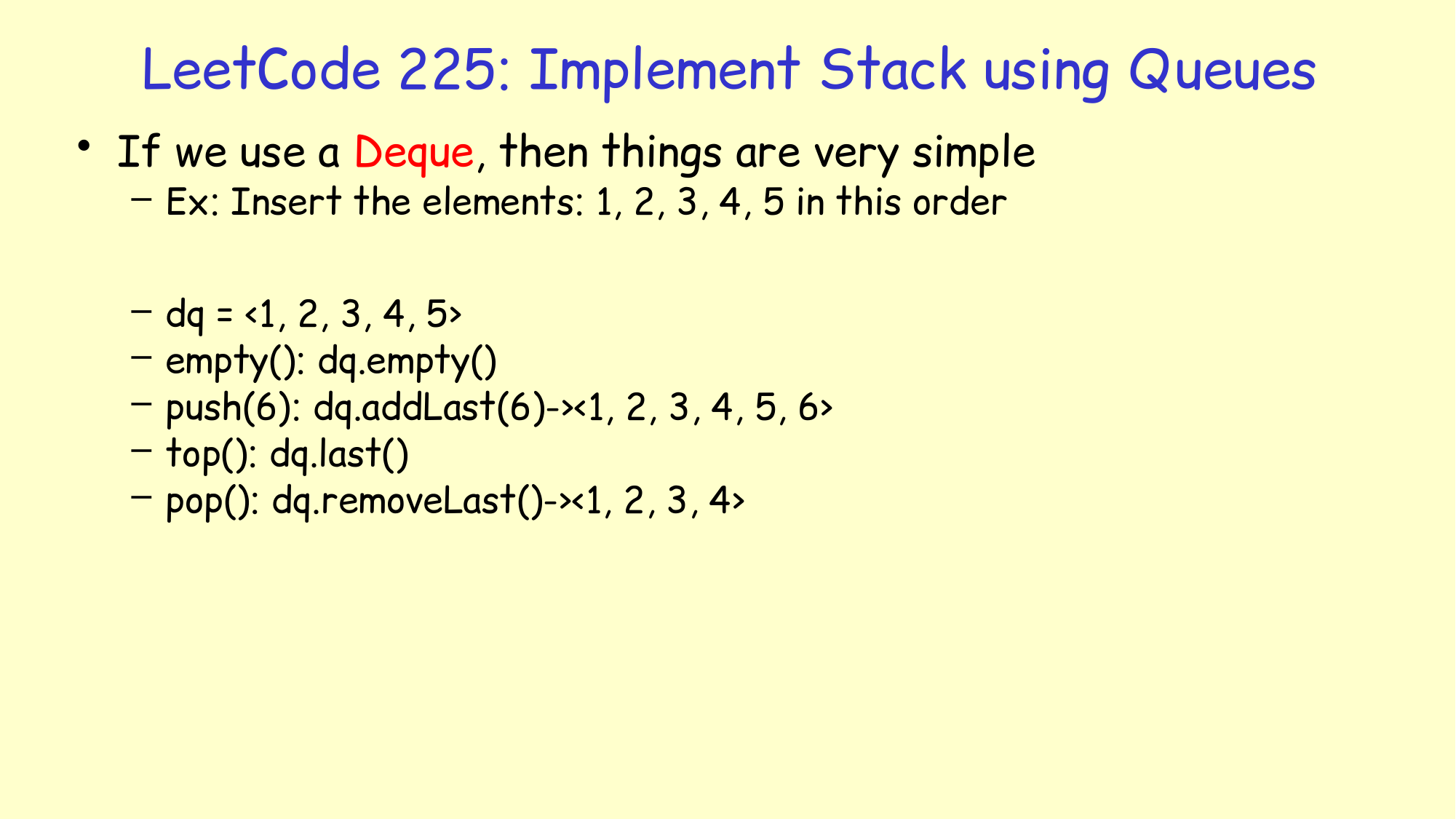

# LeetCode 225: Implement Stack using Queues
If we use a Deque, then things are very simple
Ex: Insert the elements: 1, 2, 3, 4, 5 in this order

dq = <1, 2, 3, 4, 5>
empty(): dq.empty()
push(6): dq.addLast(6)-><1, 2, 3, 4, 5, 6>
top(): dq.last()
pop(): dq.removeLast()-><1, 2, 3, 4>